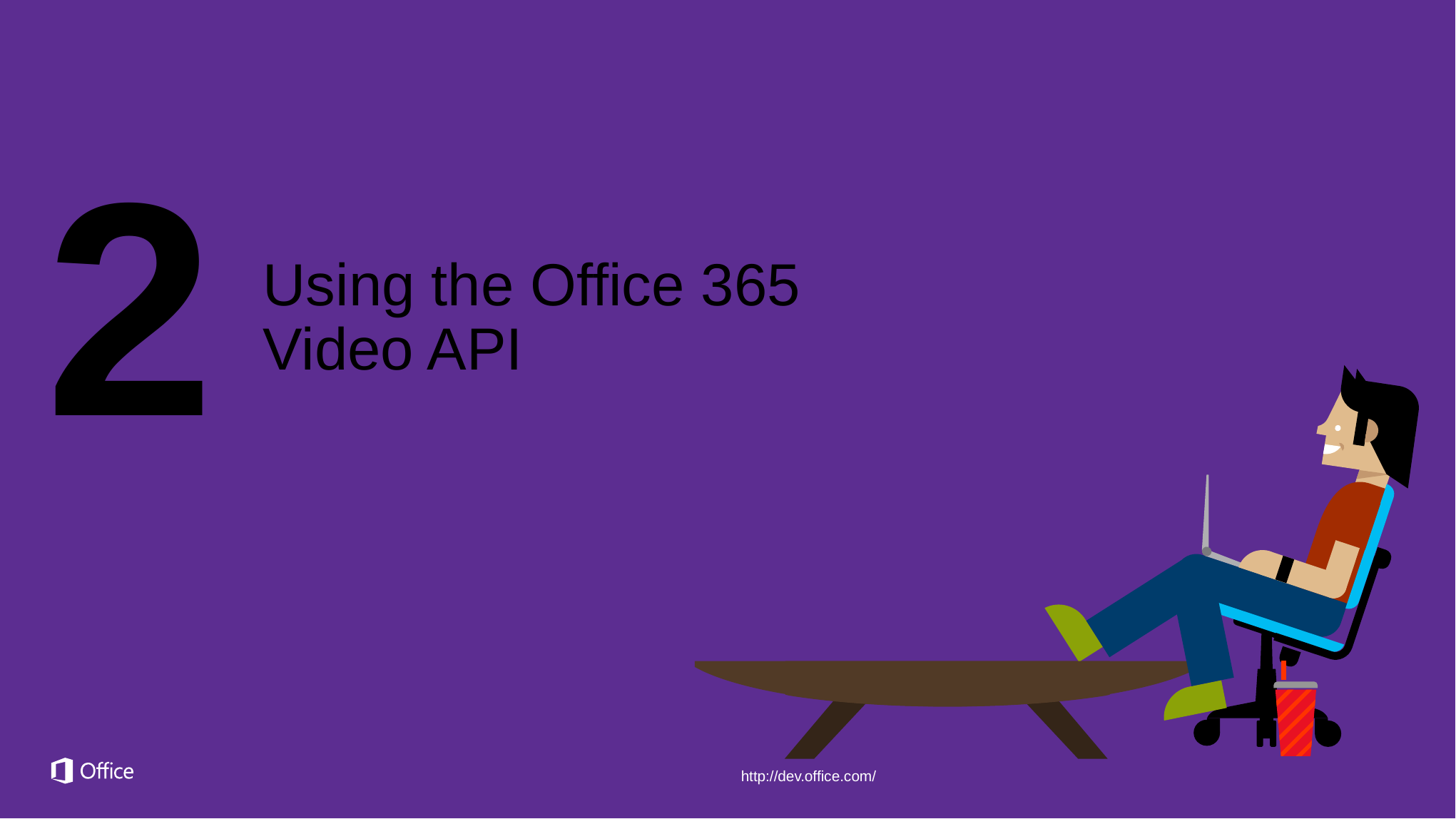

2
Using the Office 365 Video API